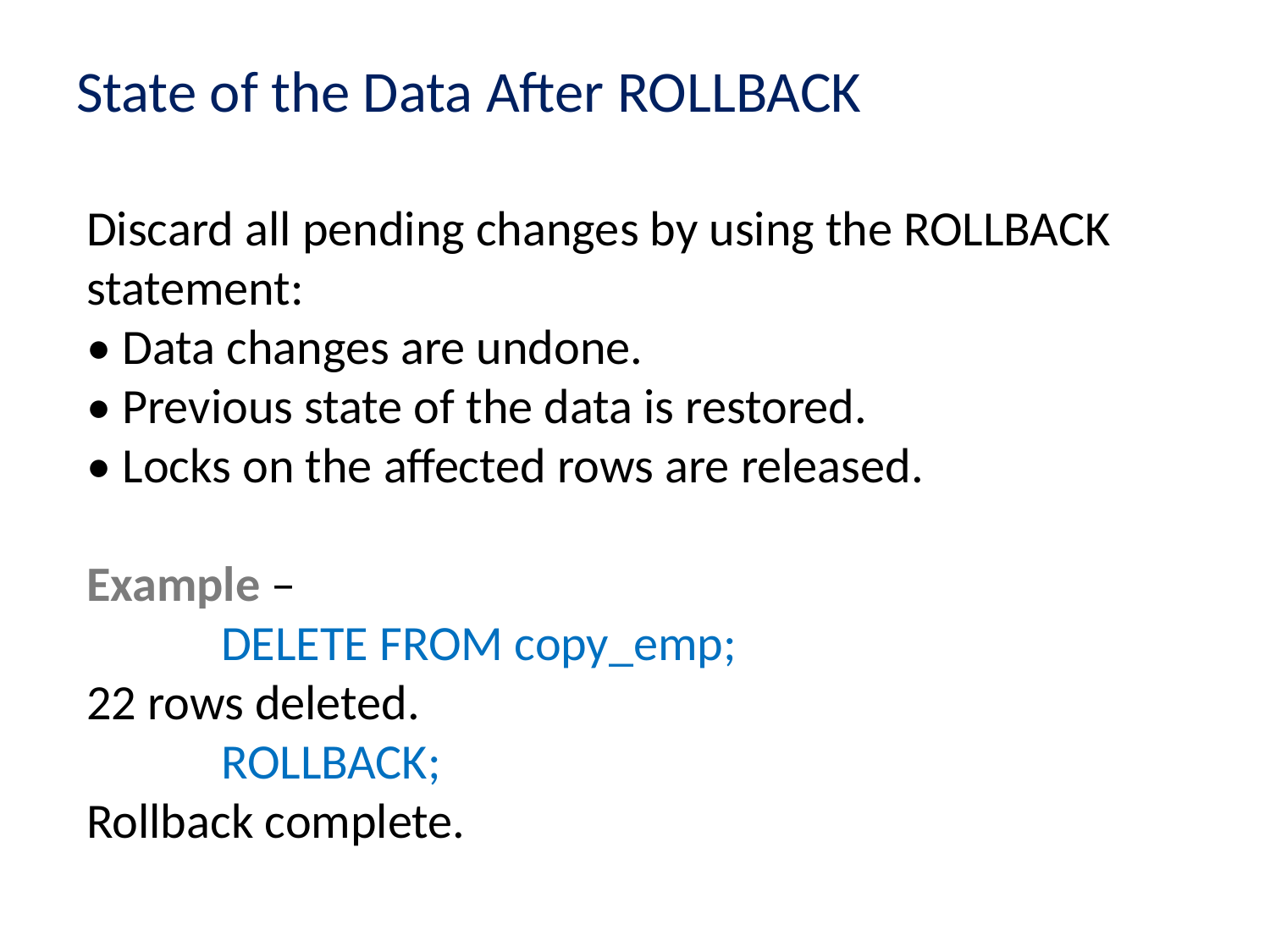

# State of the Data After ROLLBACK
Discard all pending changes by using the ROLLBACK statement:
• Data changes are undone.
• Previous state of the data is restored.
• Locks on the affected rows are released.

Example –
            DELETE FROM copy_emp;
22 rows deleted.
            ROLLBACK;
Rollback complete.